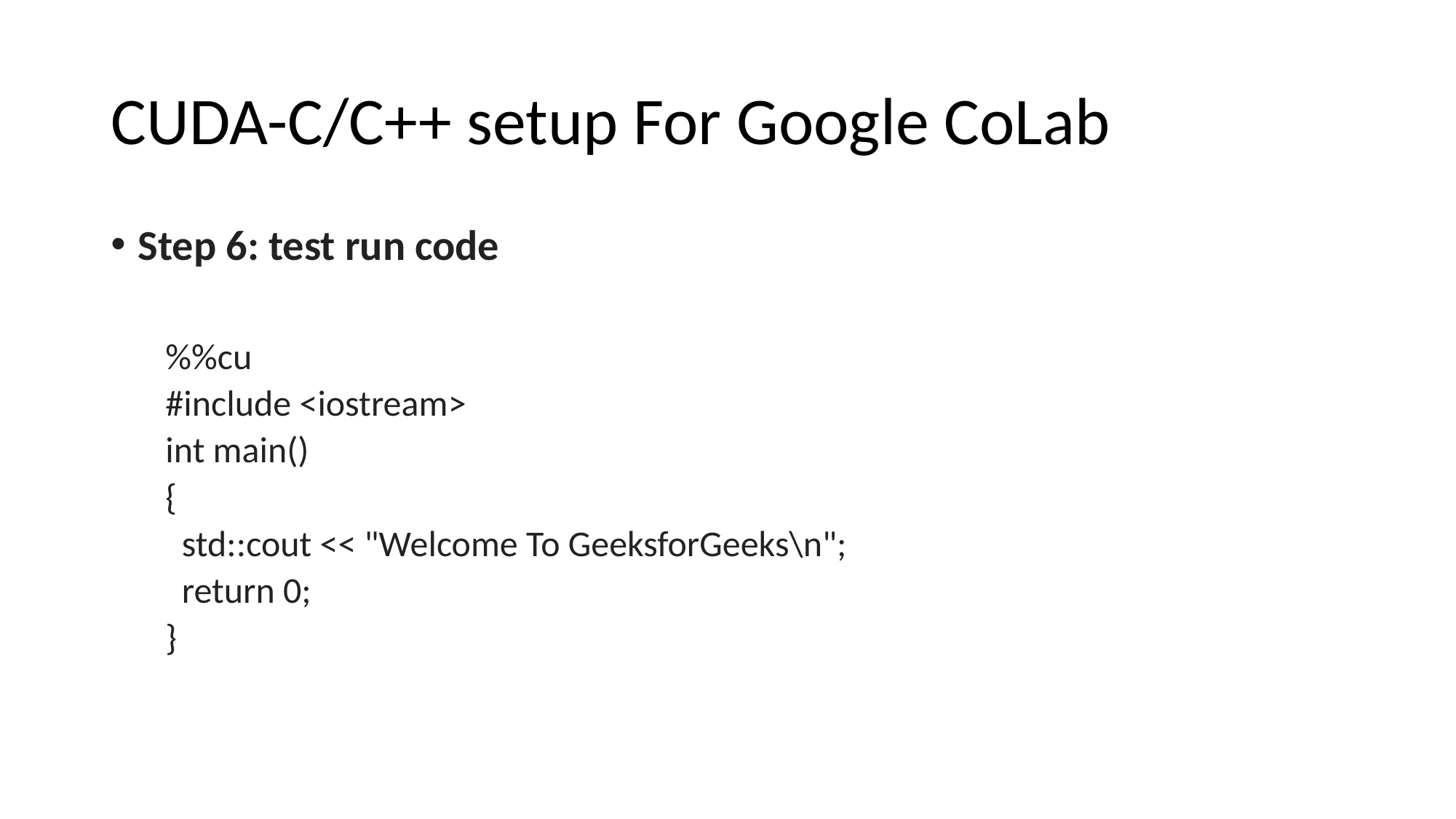

# CUDA-C/C++ setup For Google CoLab
Step 6: test run code

%%cu
#include <iostream>
int main()
{
  std::cout << "Welcome To GeeksforGeeks\n";
  return 0;
}